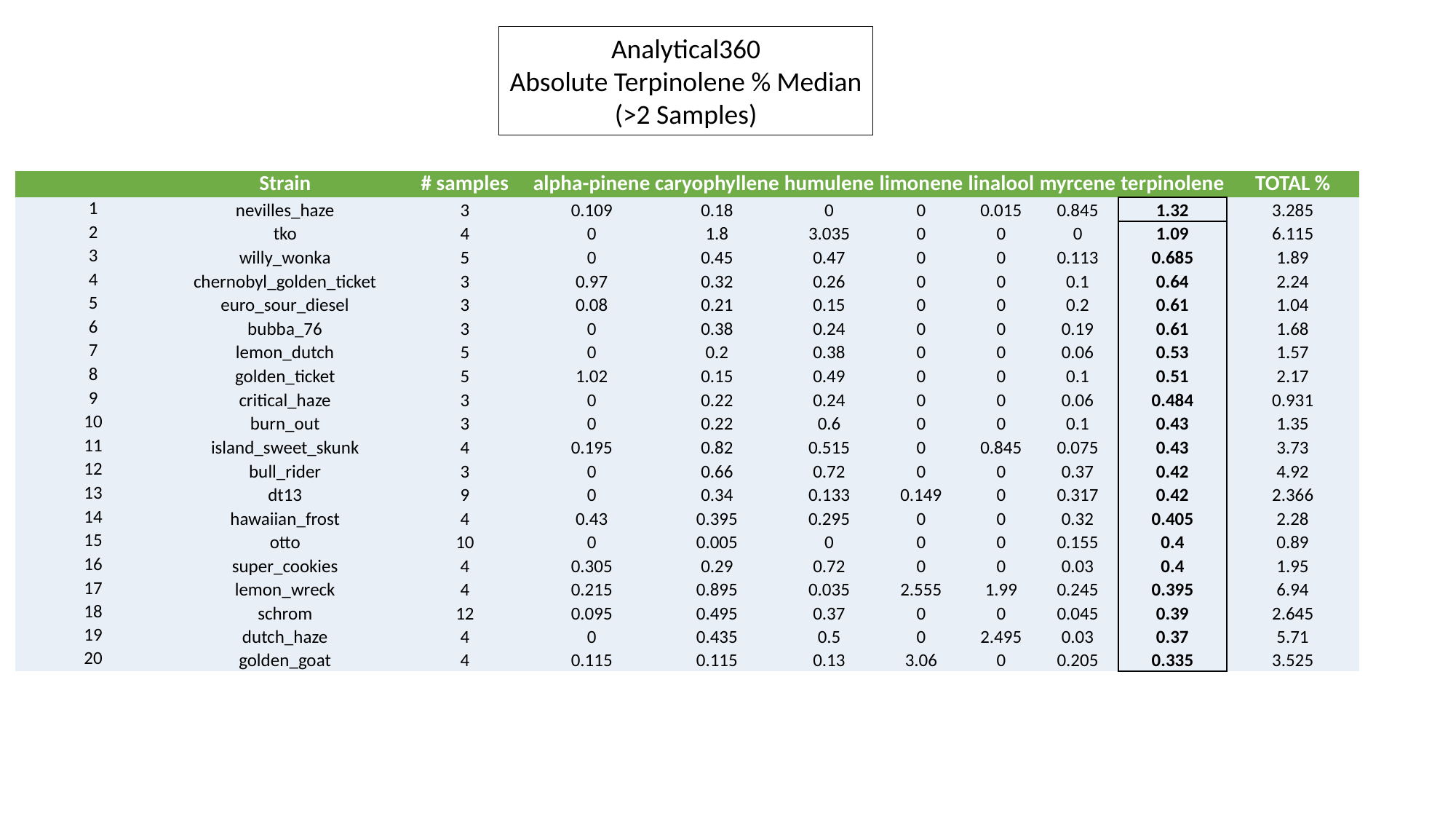

Analytical360
Absolute Terpinolene % Median
(>2 Samples)
|  | Strain | # samples | alpha-pinene | caryophyllene | humulene | limonene | linalool | myrcene | terpinolene | TOTAL % |
| --- | --- | --- | --- | --- | --- | --- | --- | --- | --- | --- |
| 1 | nevilles\_haze | 3 | 0.109 | 0.18 | 0 | 0 | 0.015 | 0.845 | 1.32 | 3.285 |
| 2 | tko | 4 | 0 | 1.8 | 3.035 | 0 | 0 | 0 | 1.09 | 6.115 |
| 3 | willy\_wonka | 5 | 0 | 0.45 | 0.47 | 0 | 0 | 0.113 | 0.685 | 1.89 |
| 4 | chernobyl\_golden\_ticket | 3 | 0.97 | 0.32 | 0.26 | 0 | 0 | 0.1 | 0.64 | 2.24 |
| 5 | euro\_sour\_diesel | 3 | 0.08 | 0.21 | 0.15 | 0 | 0 | 0.2 | 0.61 | 1.04 |
| 6 | bubba\_76 | 3 | 0 | 0.38 | 0.24 | 0 | 0 | 0.19 | 0.61 | 1.68 |
| 7 | lemon\_dutch | 5 | 0 | 0.2 | 0.38 | 0 | 0 | 0.06 | 0.53 | 1.57 |
| 8 | golden\_ticket | 5 | 1.02 | 0.15 | 0.49 | 0 | 0 | 0.1 | 0.51 | 2.17 |
| 9 | critical\_haze | 3 | 0 | 0.22 | 0.24 | 0 | 0 | 0.06 | 0.484 | 0.931 |
| 10 | burn\_out | 3 | 0 | 0.22 | 0.6 | 0 | 0 | 0.1 | 0.43 | 1.35 |
| 11 | island\_sweet\_skunk | 4 | 0.195 | 0.82 | 0.515 | 0 | 0.845 | 0.075 | 0.43 | 3.73 |
| 12 | bull\_rider | 3 | 0 | 0.66 | 0.72 | 0 | 0 | 0.37 | 0.42 | 4.92 |
| 13 | dt13 | 9 | 0 | 0.34 | 0.133 | 0.149 | 0 | 0.317 | 0.42 | 2.366 |
| 14 | hawaiian\_frost | 4 | 0.43 | 0.395 | 0.295 | 0 | 0 | 0.32 | 0.405 | 2.28 |
| 15 | otto | 10 | 0 | 0.005 | 0 | 0 | 0 | 0.155 | 0.4 | 0.89 |
| 16 | super\_cookies | 4 | 0.305 | 0.29 | 0.72 | 0 | 0 | 0.03 | 0.4 | 1.95 |
| 17 | lemon\_wreck | 4 | 0.215 | 0.895 | 0.035 | 2.555 | 1.99 | 0.245 | 0.395 | 6.94 |
| 18 | schrom | 12 | 0.095 | 0.495 | 0.37 | 0 | 0 | 0.045 | 0.39 | 2.645 |
| 19 | dutch\_haze | 4 | 0 | 0.435 | 0.5 | 0 | 2.495 | 0.03 | 0.37 | 5.71 |
| 20 | golden\_goat | 4 | 0.115 | 0.115 | 0.13 | 3.06 | 0 | 0.205 | 0.335 | 3.525 |